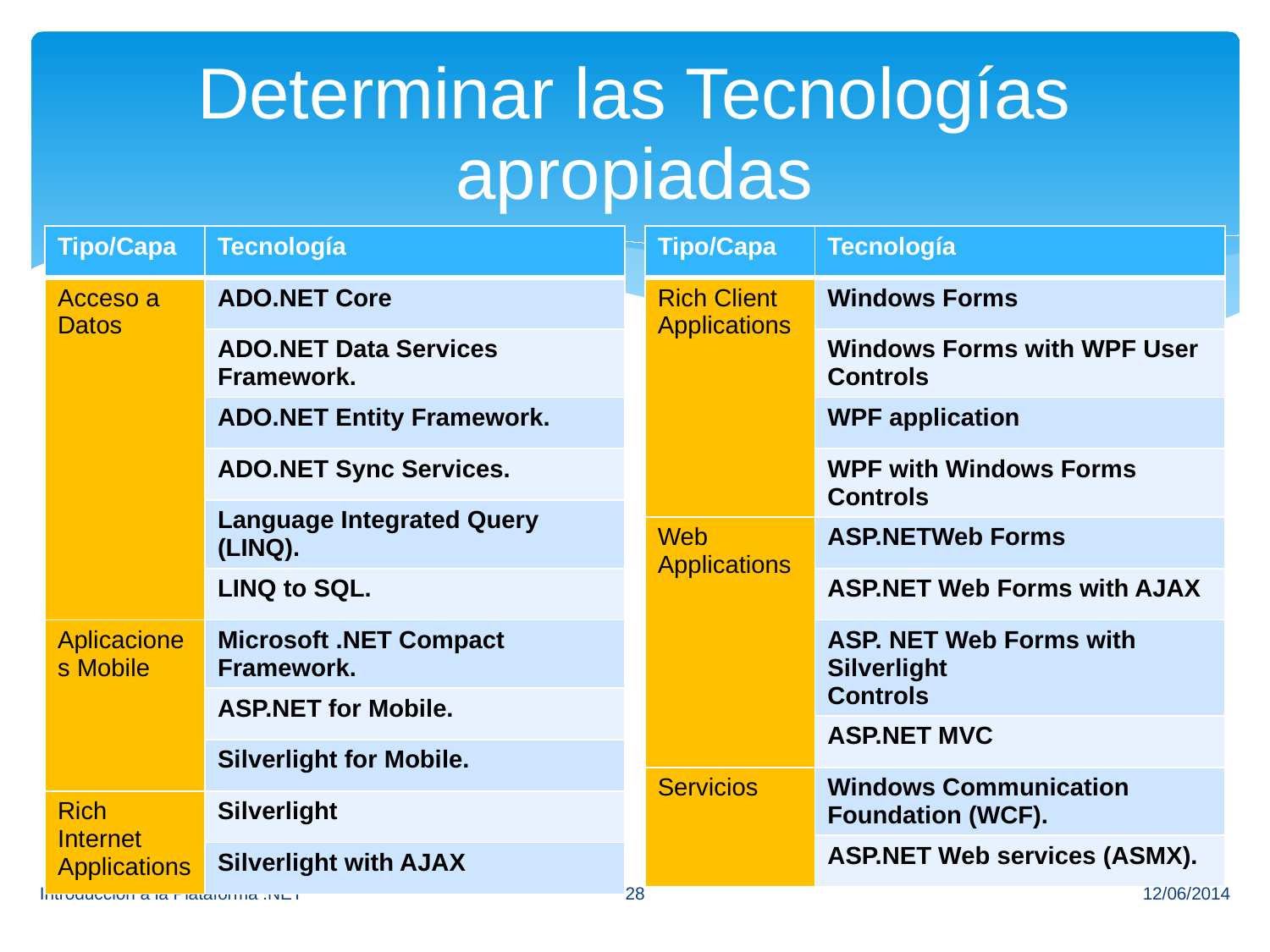

# Determinar las Tecnologías apropiadas
| Tipo/Capa | Tecnología |
| --- | --- |
| Acceso a Datos | ADO.NET Core |
|  | ADO.NET Data Services Framework. |
|  | ADO.NET Entity Framework. |
|  | ADO.NET Sync Services. |
|  | Language Integrated Query (LINQ). |
|  | LINQ to SQL. |
| Aplicaciones Mobile | Microsoft .NET Compact Framework. |
|  | ASP.NET for Mobile. |
|  | Silverlight for Mobile. |
| Rich Internet Applications | Silverlight |
|  | Silverlight with AJAX |
| Tipo/Capa | Tecnología |
| --- | --- |
| Rich Client Applications | Windows Forms |
|  | Windows Forms with WPF User Controls |
|  | WPF application |
|  | WPF with Windows Forms Controls |
| Web Applications | ASP.NETWeb Forms |
|  | ASP.NET Web Forms with AJAX |
|  | ASP. NET Web Forms with Silverlight Controls |
|  | ASP.NET MVC |
| Servicios | Windows Communication Foundation (WCF). |
|  | ASP.NET Web services (ASMX). |
28
Introducción a la Plataforma .NET
12/06/2014